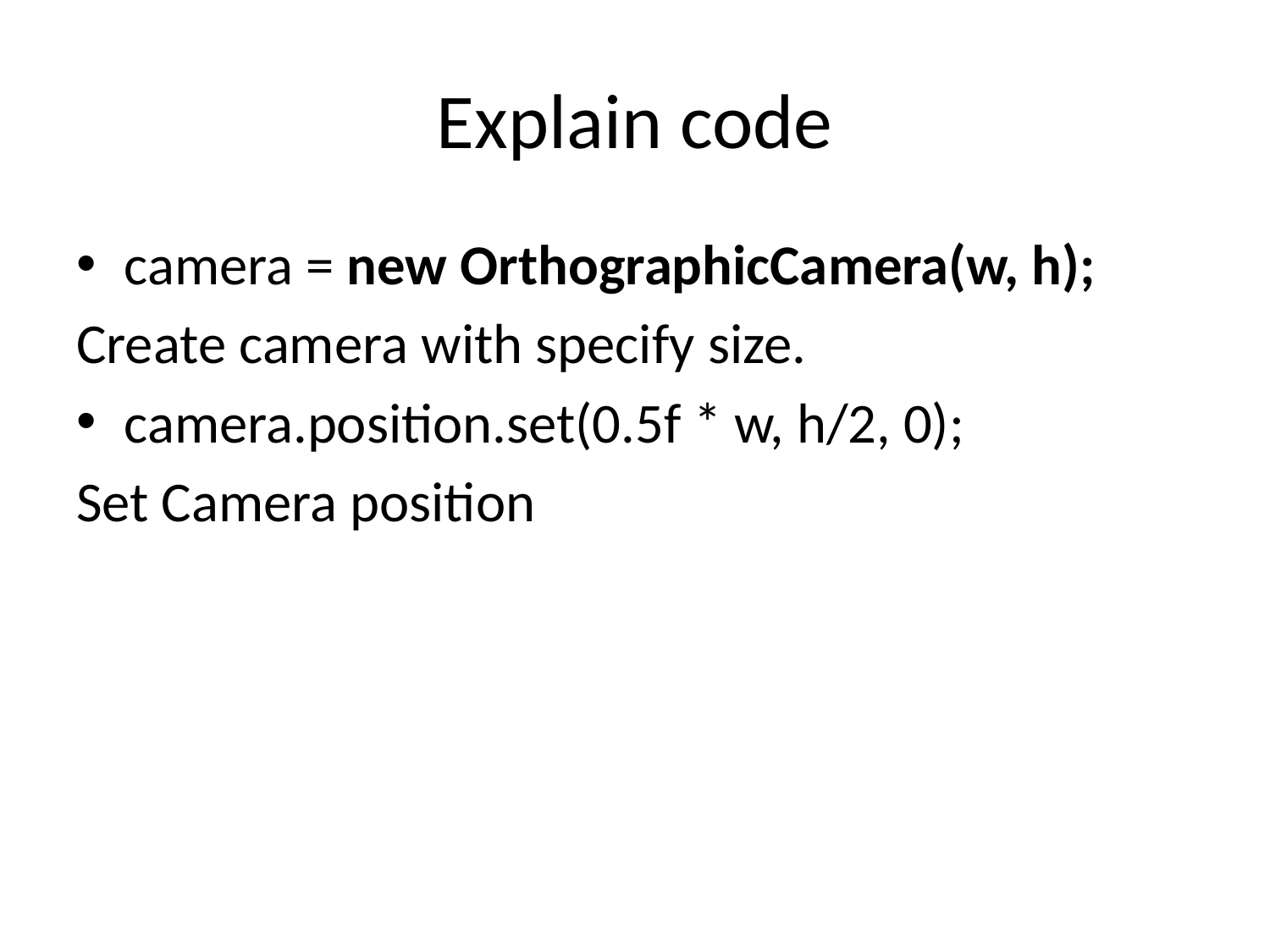

# Explain code
camera = new OrthographicCamera(w, h);
Create camera with specify size.
camera.position.set(0.5f * w, h/2, 0);
Set Camera position